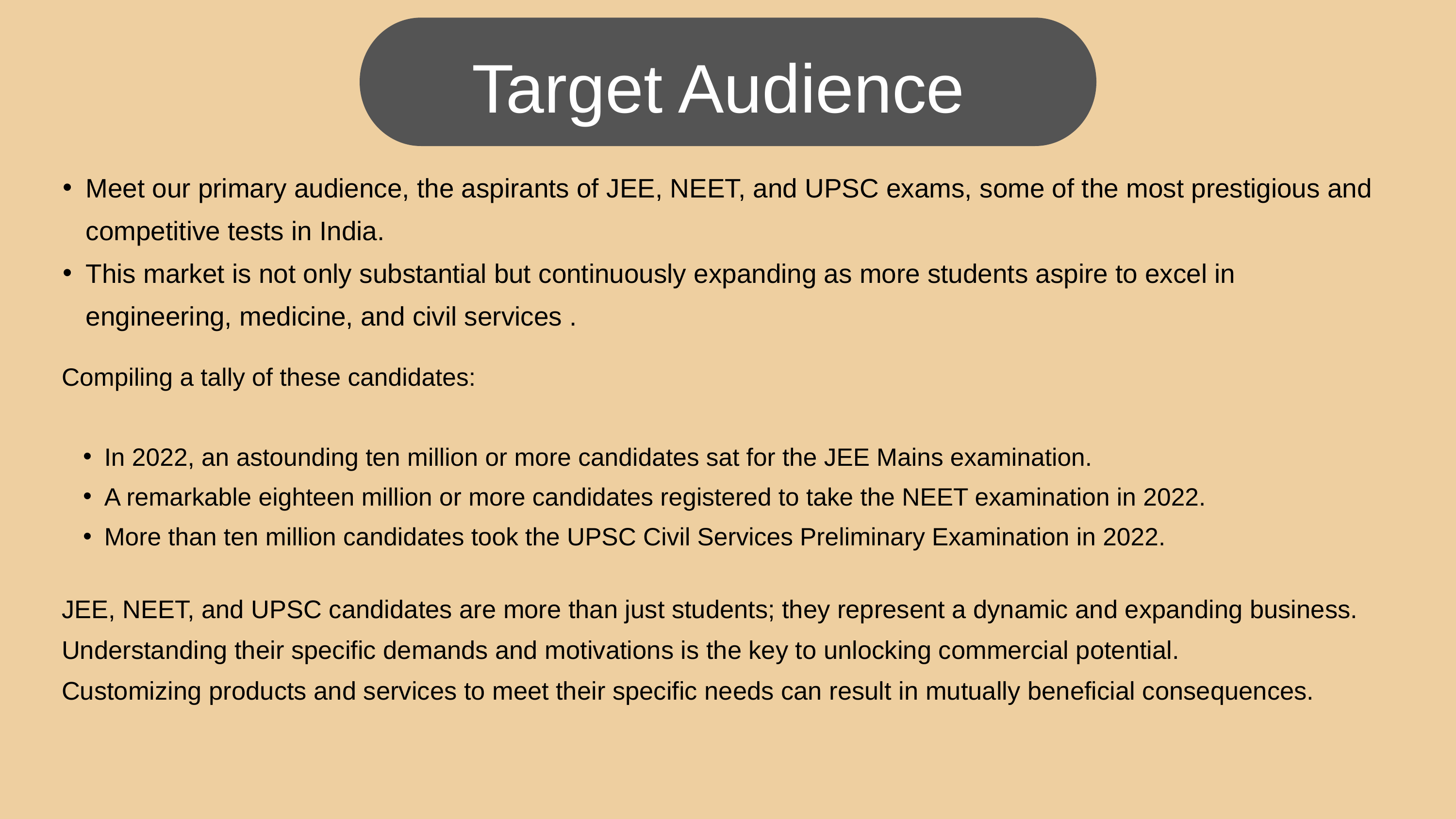

Target Audience
Meet our primary audience, the aspirants of JEE, NEET, and UPSC exams, some of the most prestigious and competitive tests in India.
This market is not only substantial but continuously expanding as more students aspire to excel in engineering, medicine, and civil services .

Compiling a tally of these candidates:

In 2022, an astounding ten million or more candidates sat for the JEE Mains examination.
A remarkable eighteen million or more candidates registered to take the NEET examination in 2022.
More than ten million candidates took the UPSC Civil Services Preliminary Examination in 2022.
JEE, NEET, and UPSC candidates are more than just students; they represent a dynamic and expanding business.
Understanding their specific demands and motivations is the key to unlocking commercial potential.
Customizing products and services to meet their specific needs can result in mutually beneficial consequences.